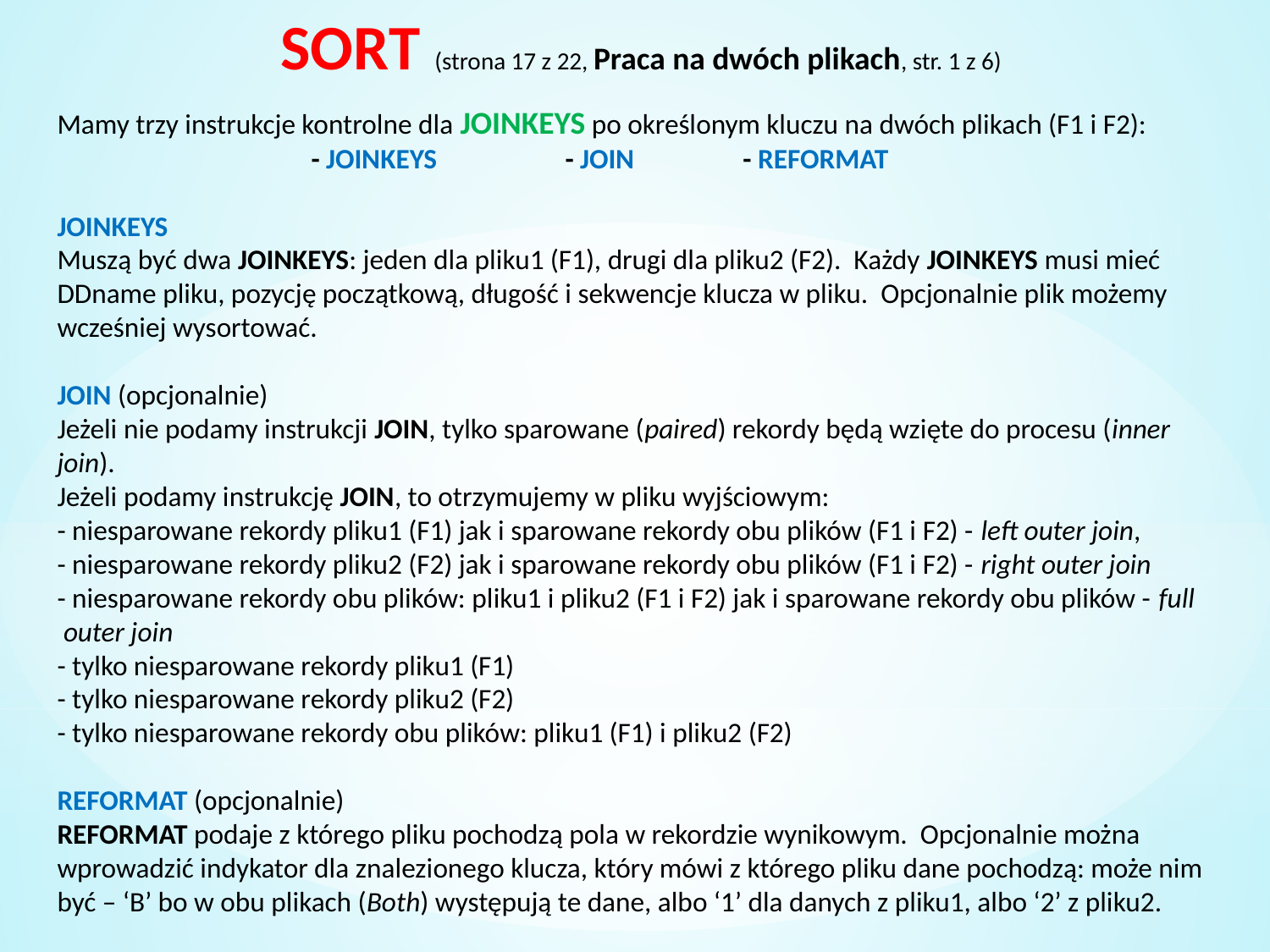

SORT (strona 17 z 22, Praca na dwóch plikach, str. 1 z 6)
Mamy trzy instrukcje kontrolne dla JOINKEYS po określonym kluczu na dwóch plikach (F1 i F2):
 		- JOINKEYS		- JOIN	        - REFORMAT

JOINKEYS
Muszą być dwa JOINKEYS: jeden dla pliku1 (F1), drugi dla pliku2 (F2).  Każdy JOINKEYS musi mieć DDname pliku, pozycję początkową, długość i sekwencje klucza w pliku.  Opcjonalnie plik możemy wcześniej wysortować.

JOIN (opcjonalnie)
Jeżeli nie podamy instrukcji JOIN, tylko sparowane (paired) rekordy będą wzięte do procesu (inner join).
Jeżeli podamy instrukcję JOIN, to otrzymujemy w pliku wyjściowym:
- niesparowane rekordy pliku1 (F1) jak i sparowane rekordy obu plików (F1 i F2) - left outer join,
- niesparowane rekordy pliku2 (F2) jak i sparowane rekordy obu plików (F1 i F2) - right outer join
- niesparowane rekordy obu plików: pliku1 i pliku2 (F1 i F2) jak i sparowane rekordy obu plików - full
 outer join
- tylko niesparowane rekordy pliku1 (F1)
- tylko niesparowane rekordy pliku2 (F2)
- tylko niesparowane rekordy obu plików: pliku1 (F1) i pliku2 (F2)

REFORMAT (opcjonalnie)
REFORMAT podaje z którego pliku pochodzą pola w rekordzie wynikowym.  Opcjonalnie można wprowadzić indykator dla znalezionego klucza, który mówi z którego pliku dane pochodzą: może nim być – ‘B’ bo w obu plikach (Both) występują te dane, albo ‘1’ dla danych z pliku1, albo ‘2’ z pliku2.